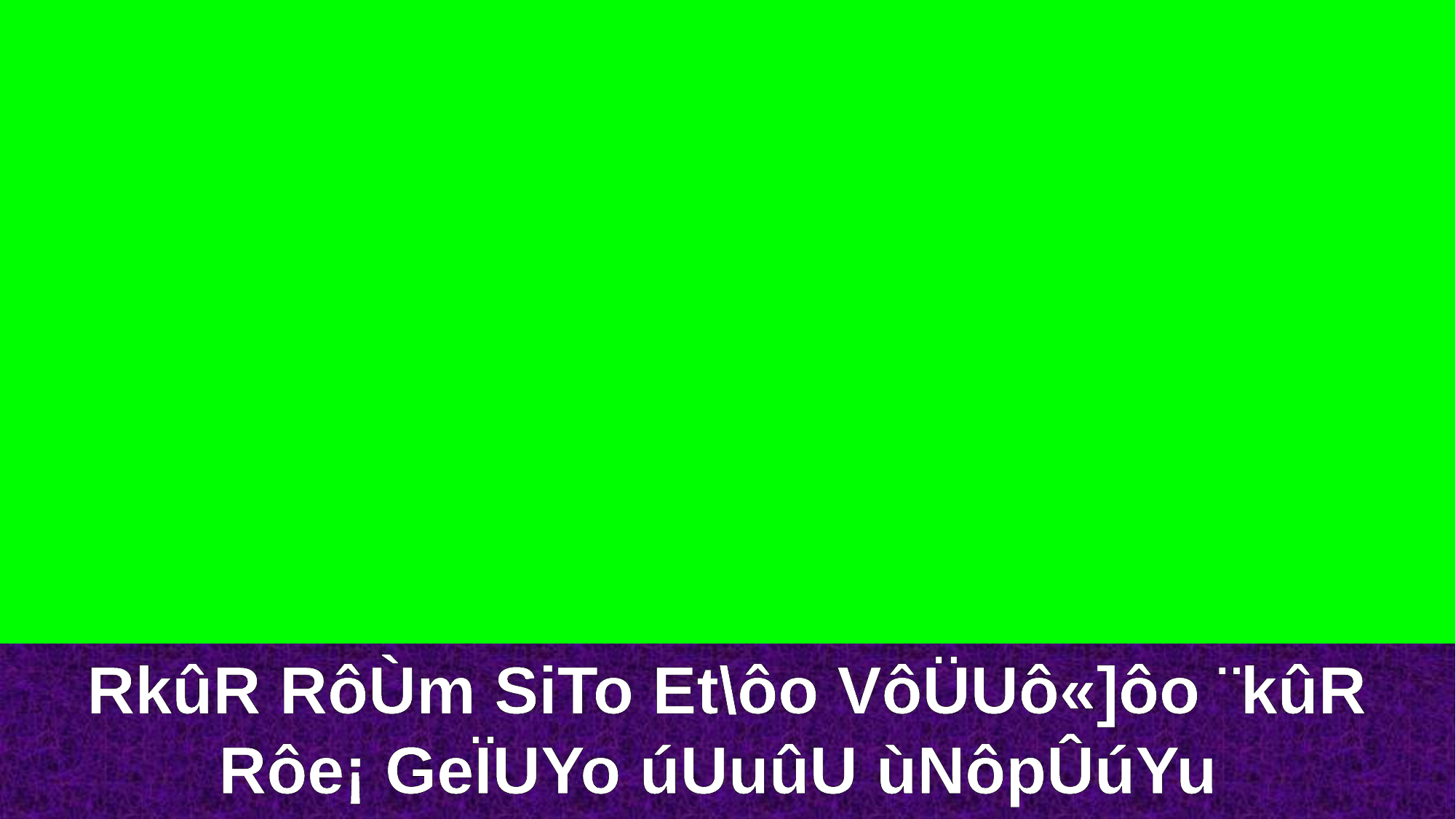

RkûR RôÙm SiTo Et\ôo VôÜUô«]ôo ¨kûR Rôe¡ GeÏUYo úUuûU ùNôpÛúYu